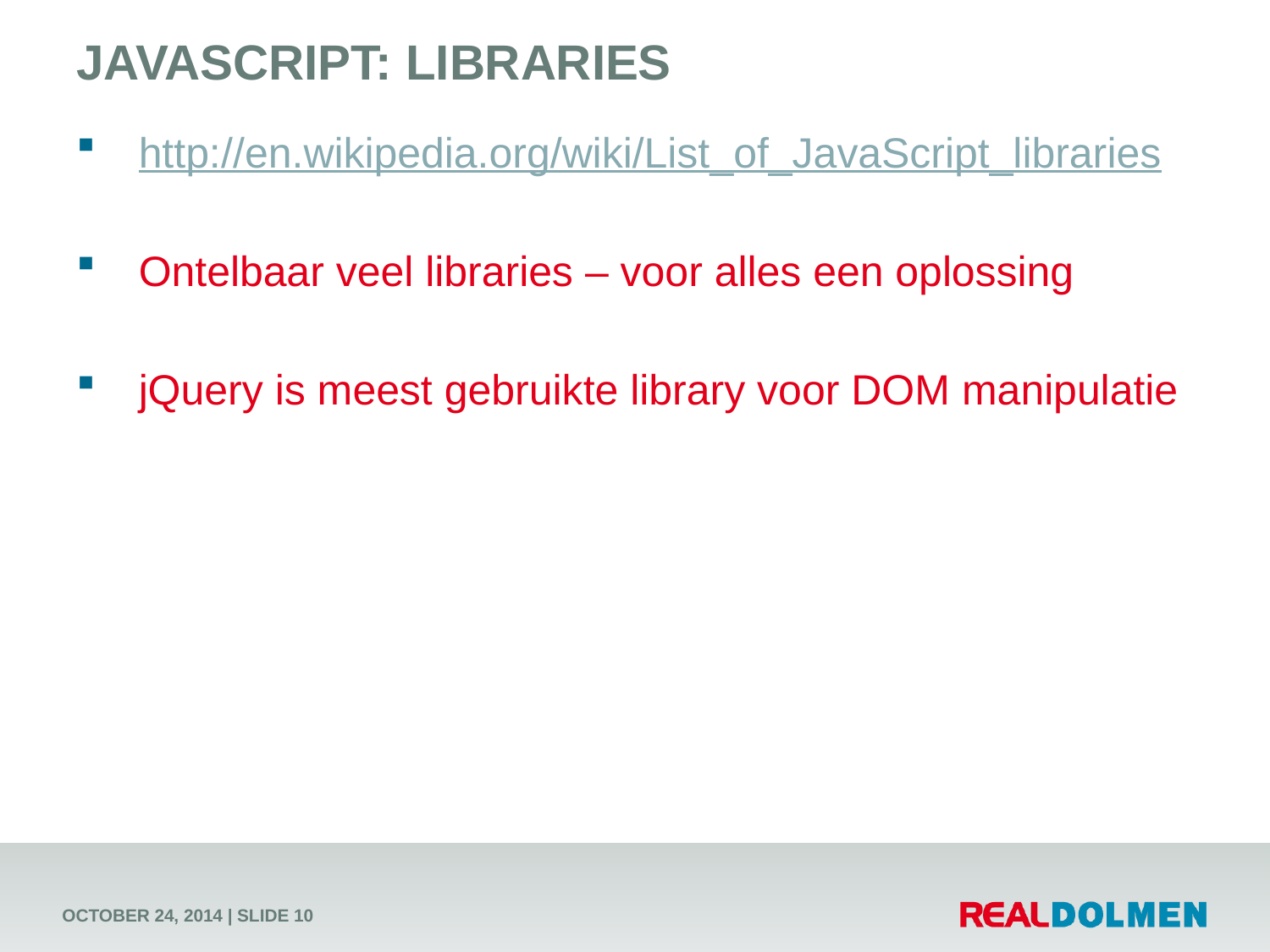

# Javascript: libraries
http://en.wikipedia.org/wiki/List_of_JavaScript_libraries

Ontelbaar veel libraries – voor alles een oplossing

jQuery is meest gebruikte library voor DOM manipulatie